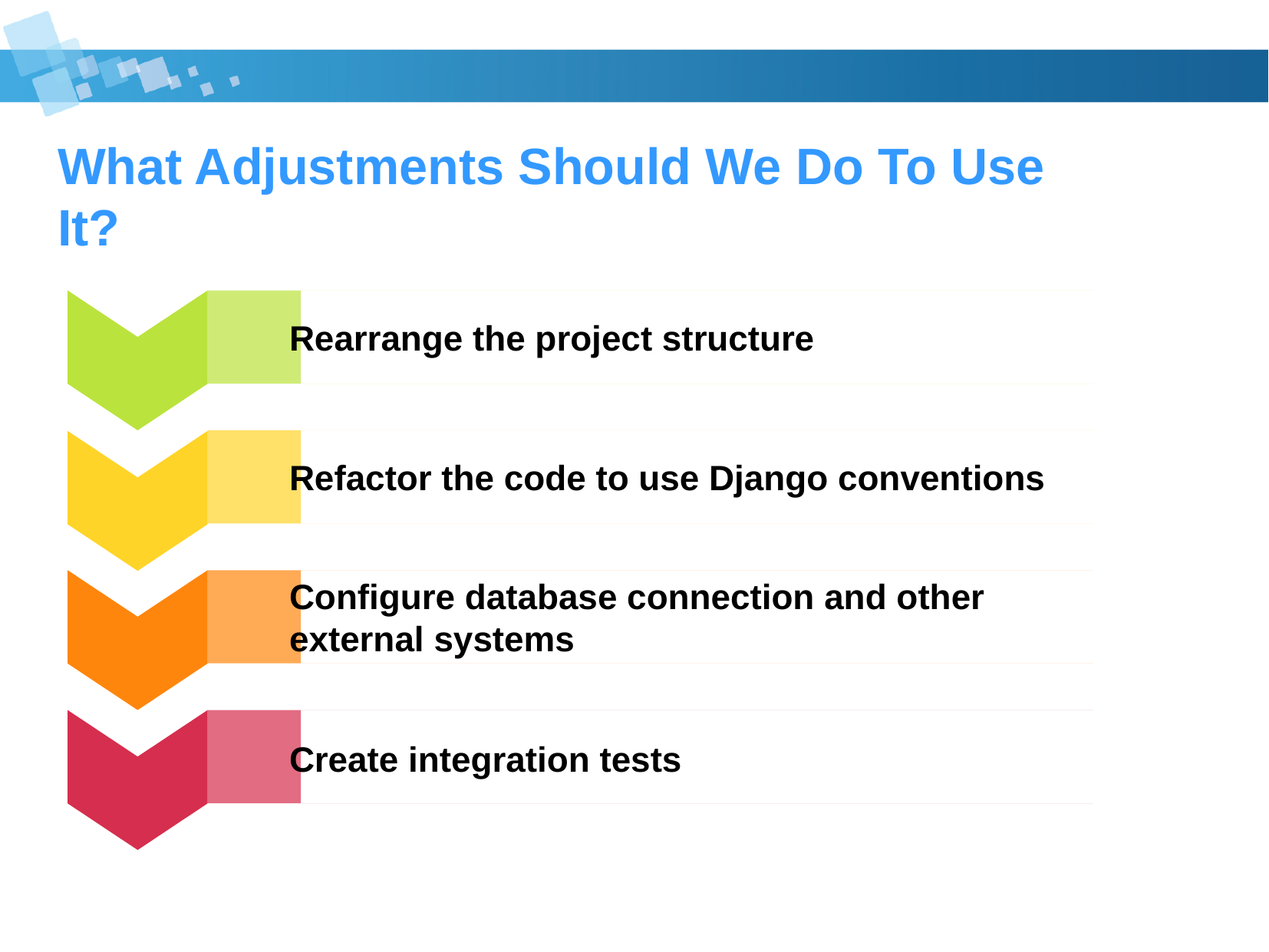

# What Adjustments Should We Do To Use It?

Rearrange the project structure
Refactor the code to use Django conventions

Configure database connection and other external systems

Create integration tests